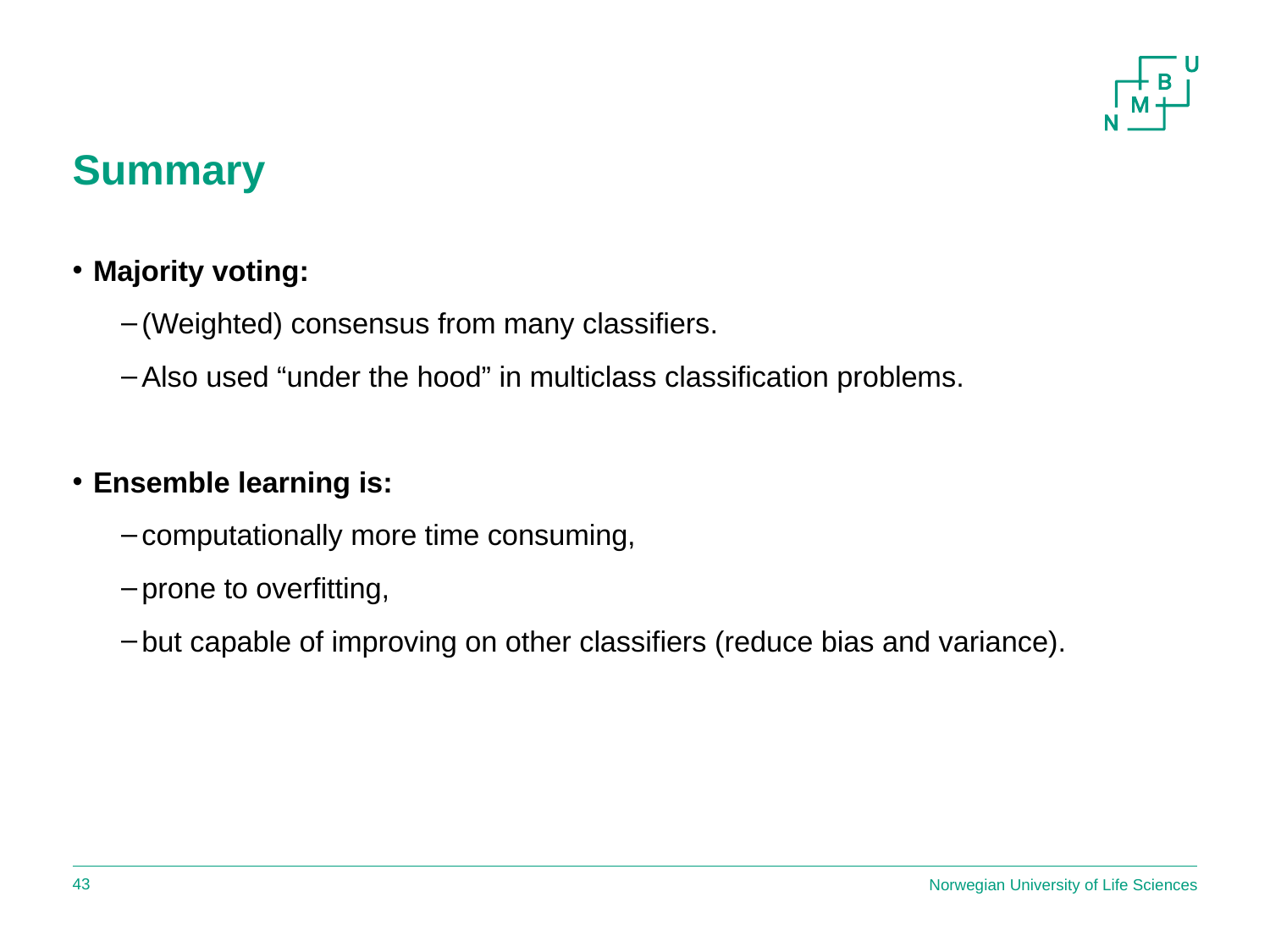

# Summary
Majority voting:
(Weighted) consensus from many classifiers.
Also used “under the hood” in multiclass classification problems.

Ensemble learning is:
computationally more time consuming,
prone to overfitting,
but capable of improving on other classifiers (reduce bias and variance).
Norwegian University of Life Sciences
43